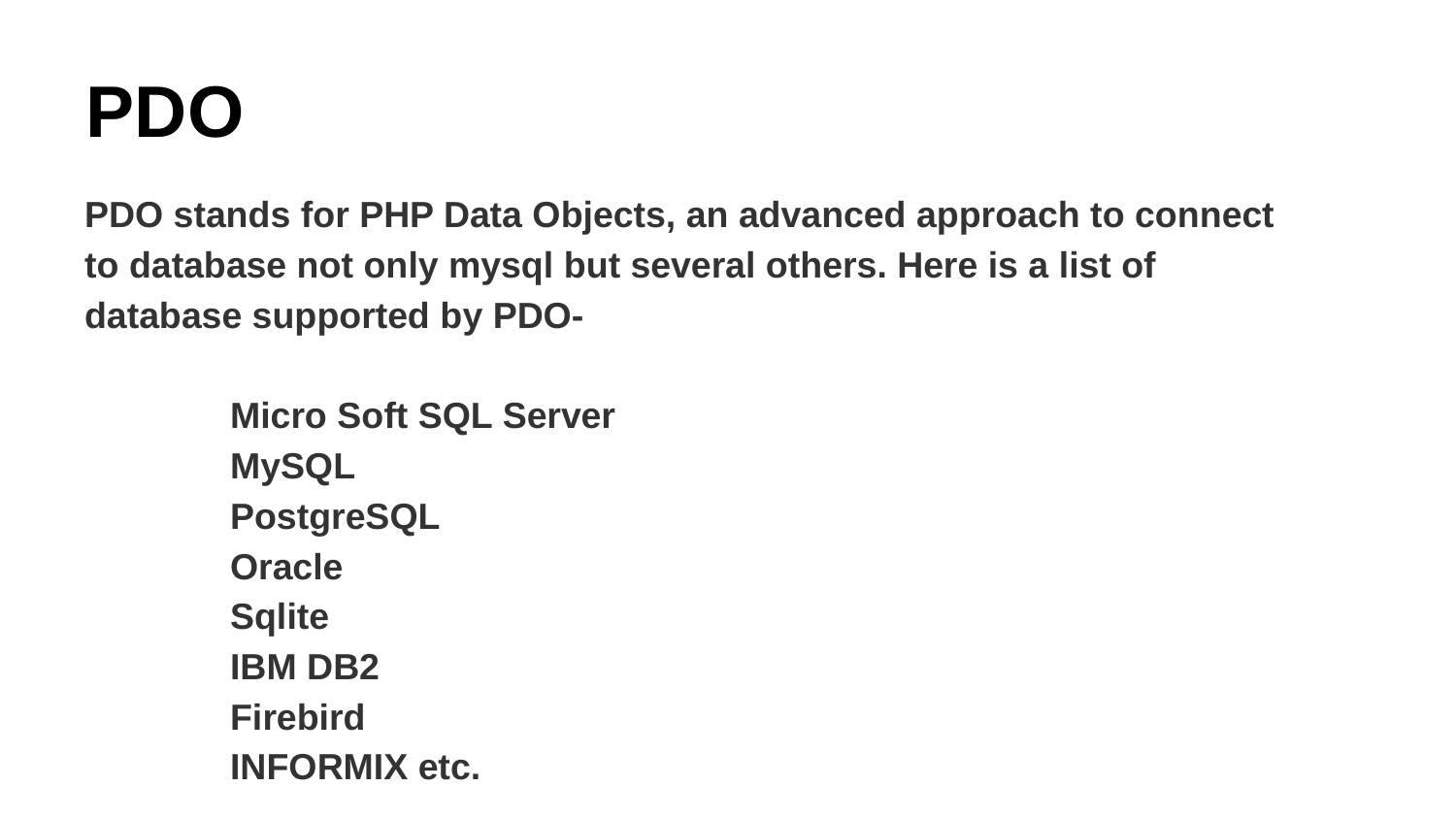

# PDO
PDO stands for PHP Data Objects, an advanced approach to connect to database not only mysql but several others. Here is a list of database supported by PDO-

	Micro Soft SQL Server
	MySQL
	PostgreSQL
	Oracle
	Sqlite
	IBM DB2
	Firebird
	INFORMIX etc.